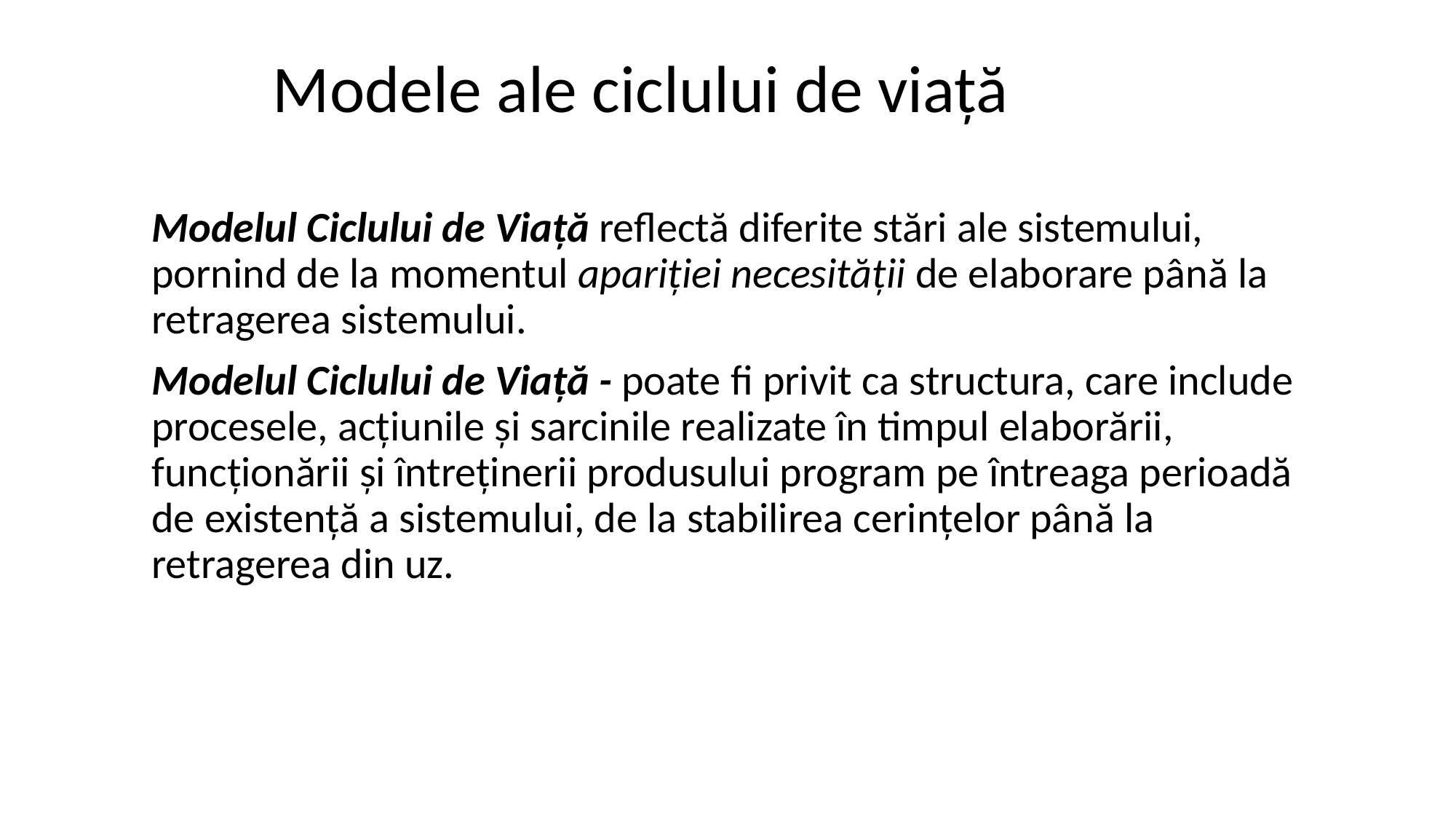

# Modele ale ciclului de viață

Modelul Ciclului de Viață reflectă diferite stări ale sistemului, pornind de la momentul apariției necesității de elaborare până la retragerea sistemului.
Modelul Ciclului de Viață - poate fi privit ca structura, care include procesele, acțiunile și sarcinile realizate în timpul elaborării, funcționării și întreținerii produsului program pe întreaga perioadă de existență a sistemului, de la stabilirea cerințelor până la retragerea din uz.